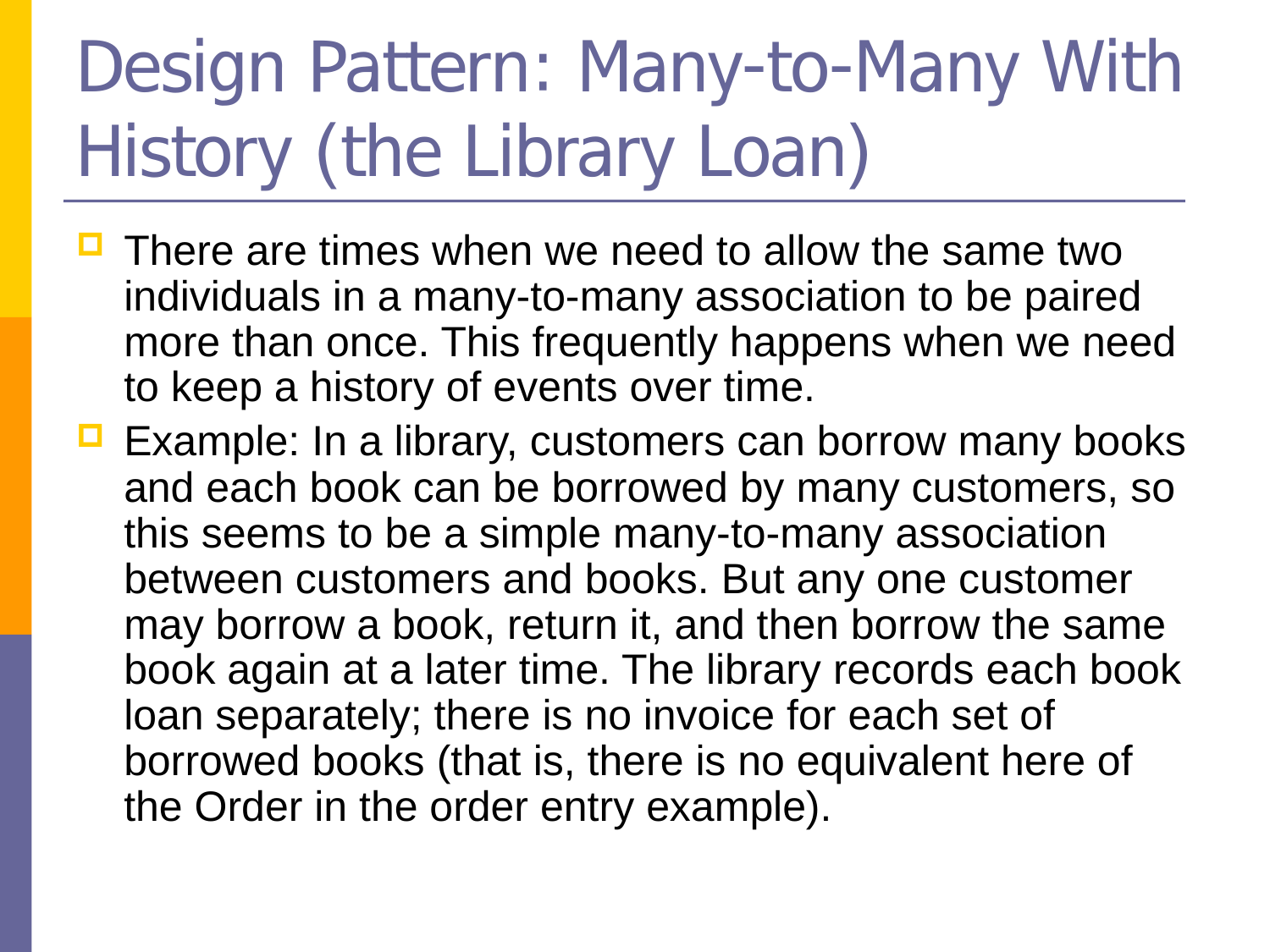

# Design Pattern: Many-to-Many With History (the Library Loan)
There are times when we need to allow the same two individuals in a many-to-many association to be paired more than once. This frequently happens when we need to keep a history of events over time.
Example: In a library, customers can borrow many books and each book can be borrowed by many customers, so this seems to be a simple many-to-many association between customers and books. But any one customer may borrow a book, return it, and then borrow the same book again at a later time. The library records each book loan separately; there is no invoice for each set of borrowed books (that is, there is no equivalent here of the Order in the order entry example).